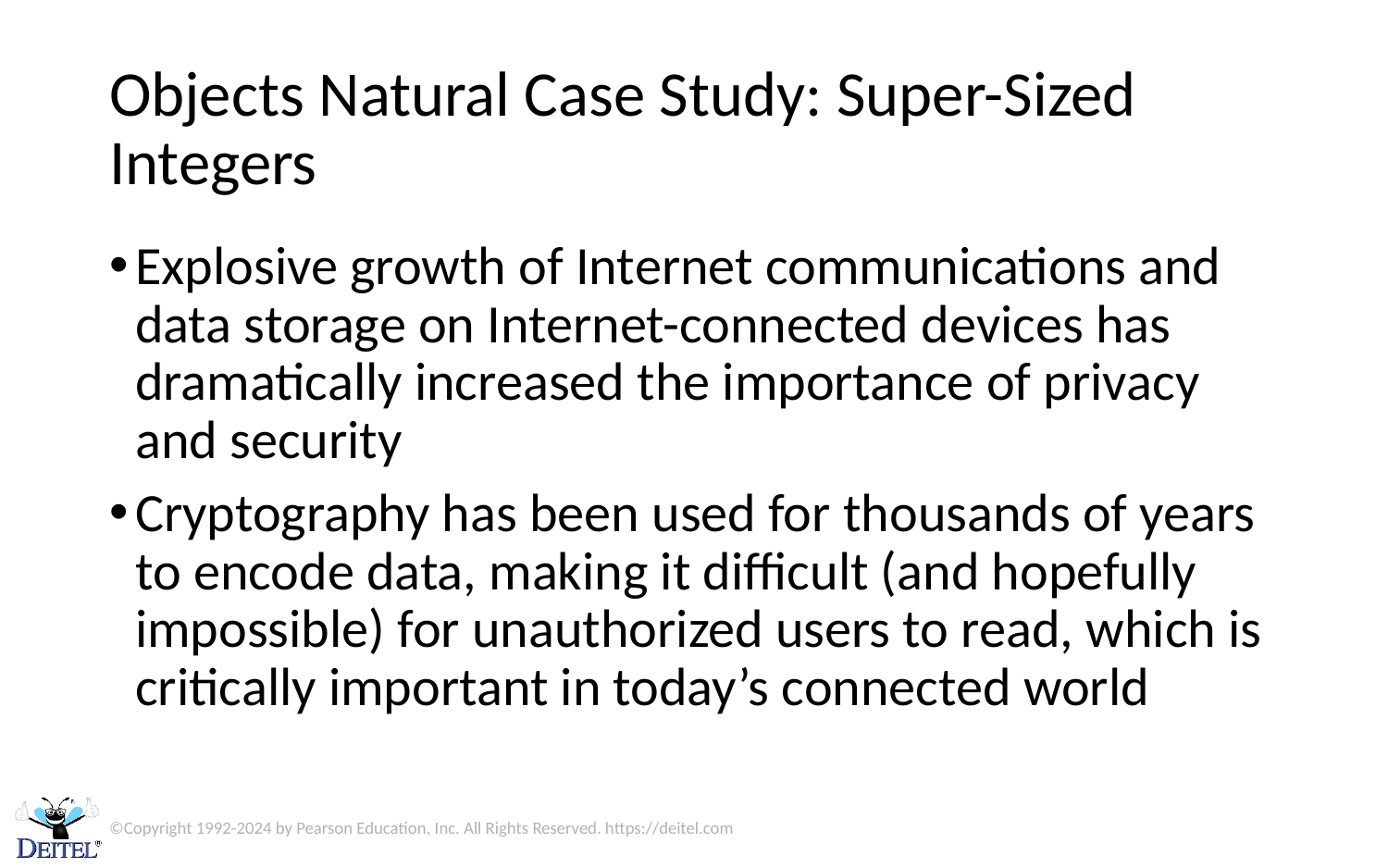

# Objects Natural Case Study: Super-Sized Integers
Explosive growth of Internet communications and data storage on Internet-connected devices has dramatically increased the importance of privacy and security
Cryptography has been used for thousands of years to encode data, making it difficult (and hopefully impossible) for unauthorized users to read, which is critically important in today’s connected world

©Copyright 1992-2024 by Pearson Education, Inc. All Rights Reserved. https://deitel.com